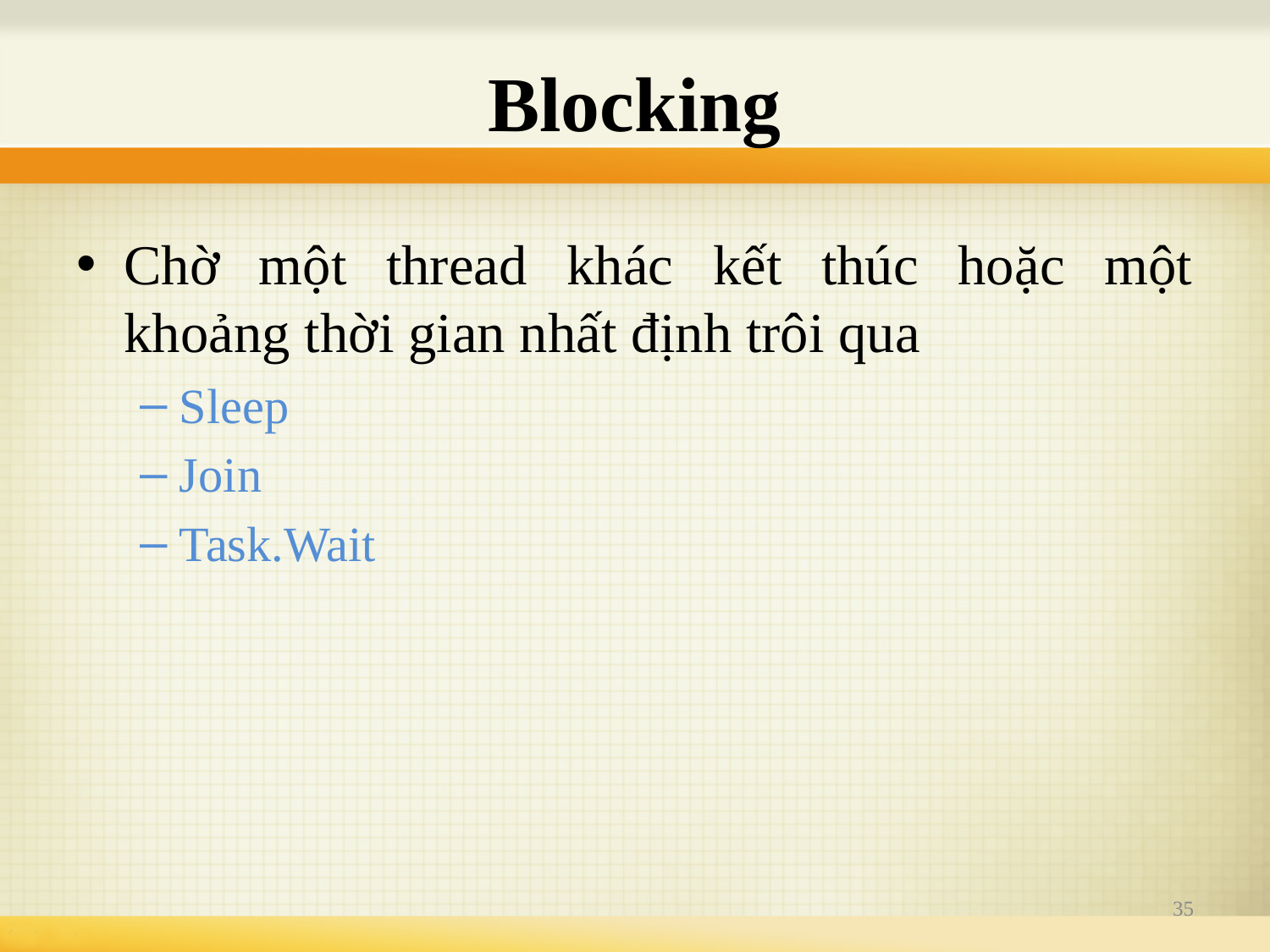

# Blocking
Chờ một thread khác kết thúc hoặc một khoảng thời gian nhất định trôi qua
Sleep
Join
Task.Wait
35